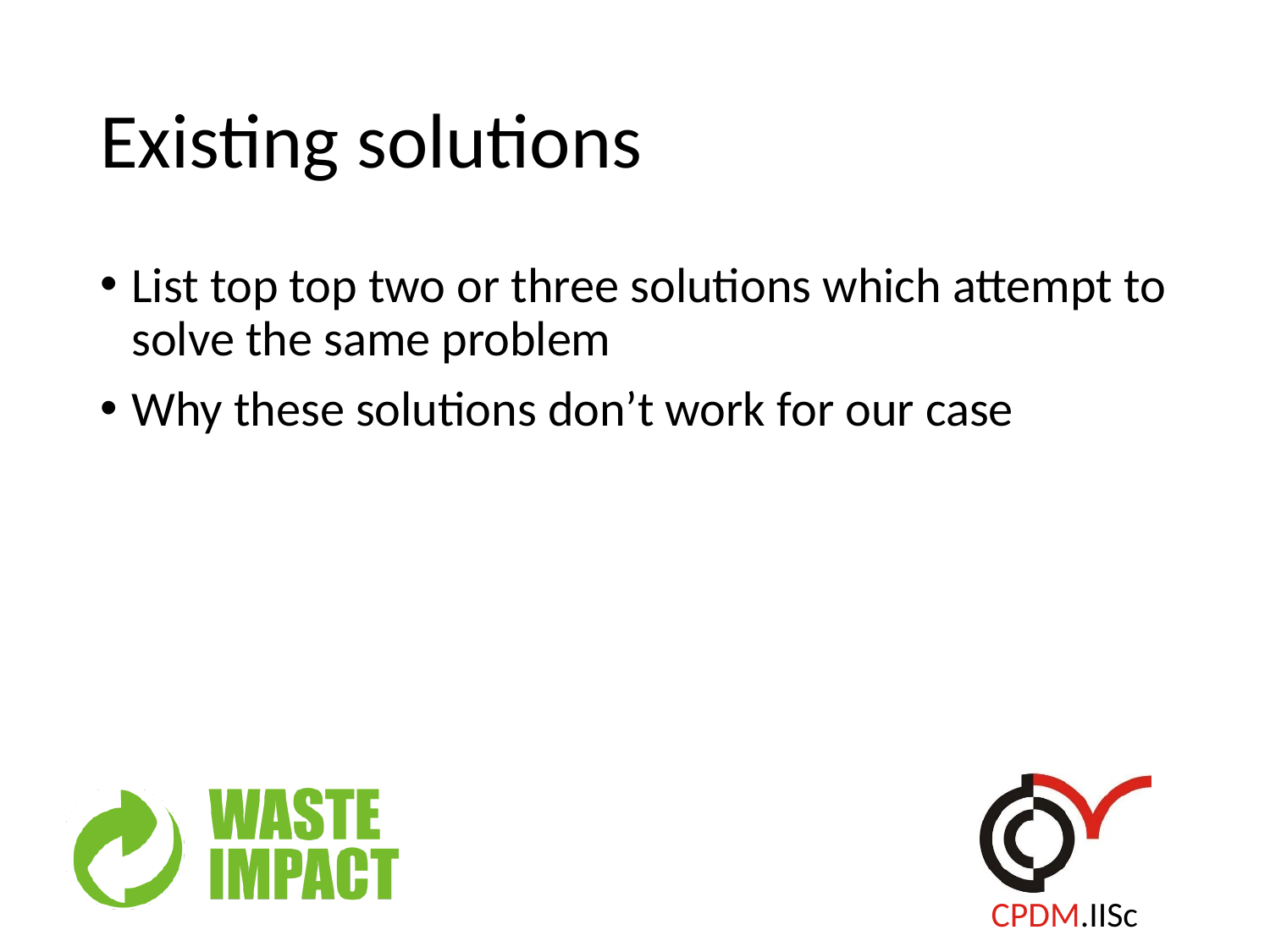

# Existing solutions
List top top two or three solutions which attempt to solve the same problem
Why these solutions don’t work for our case